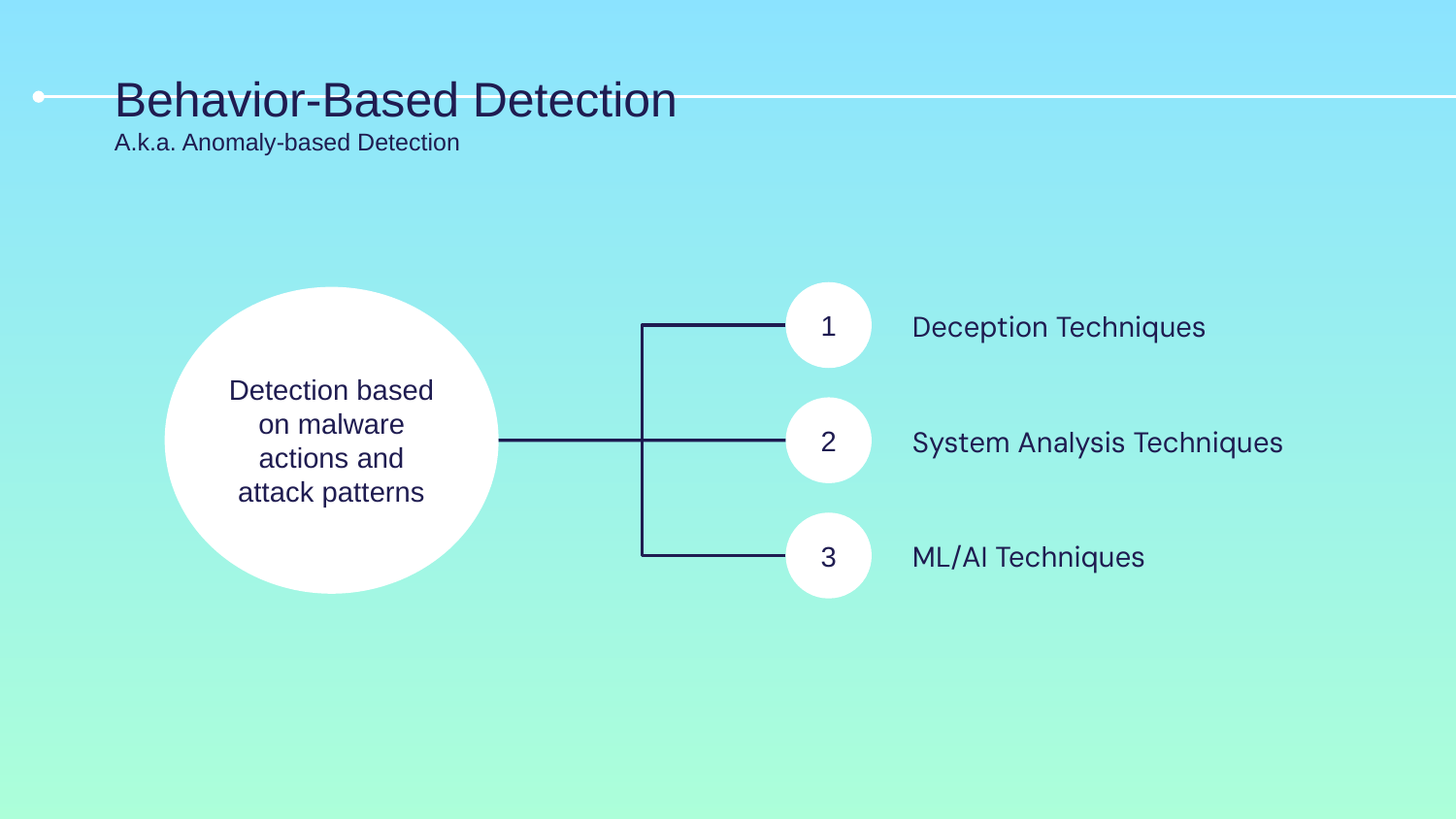

# Behavior-Based Detection A.k.a. Anomaly-based Detection
1
Detection based on malware actions and attack patterns
Deception Techniques
2
System Analysis Techniques

3
ML/AI Techniques